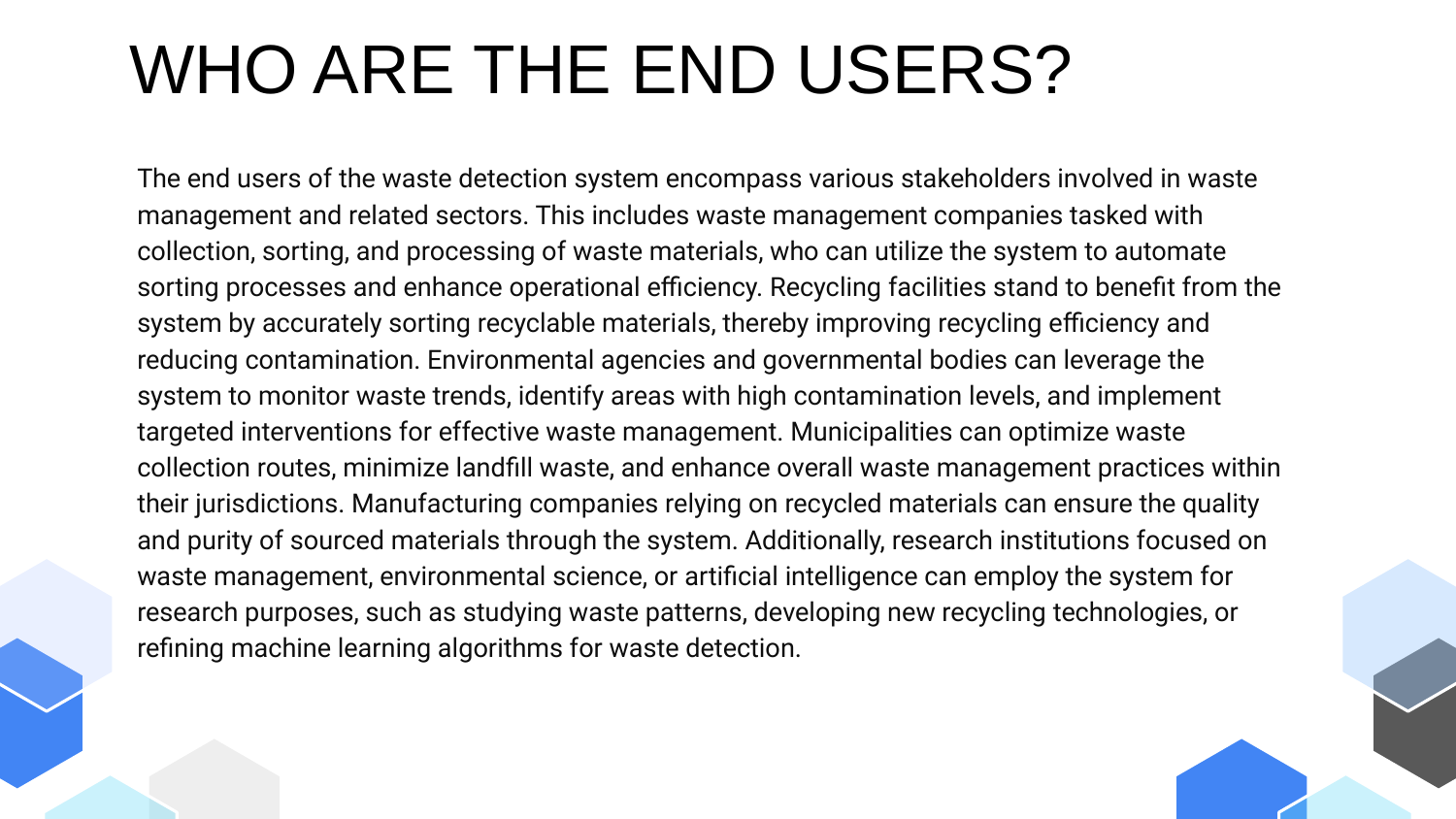

# WHO ARE THE END USERS?
The end users of the waste detection system encompass various stakeholders involved in waste management and related sectors. This includes waste management companies tasked with collection, sorting, and processing of waste materials, who can utilize the system to automate sorting processes and enhance operational efficiency. Recycling facilities stand to benefit from the system by accurately sorting recyclable materials, thereby improving recycling efficiency and reducing contamination. Environmental agencies and governmental bodies can leverage the system to monitor waste trends, identify areas with high contamination levels, and implement targeted interventions for effective waste management. Municipalities can optimize waste collection routes, minimize landfill waste, and enhance overall waste management practices within their jurisdictions. Manufacturing companies relying on recycled materials can ensure the quality and purity of sourced materials through the system. Additionally, research institutions focused on waste management, environmental science, or artificial intelligence can employ the system for research purposes, such as studying waste patterns, developing new recycling technologies, or refining machine learning algorithms for waste detection.